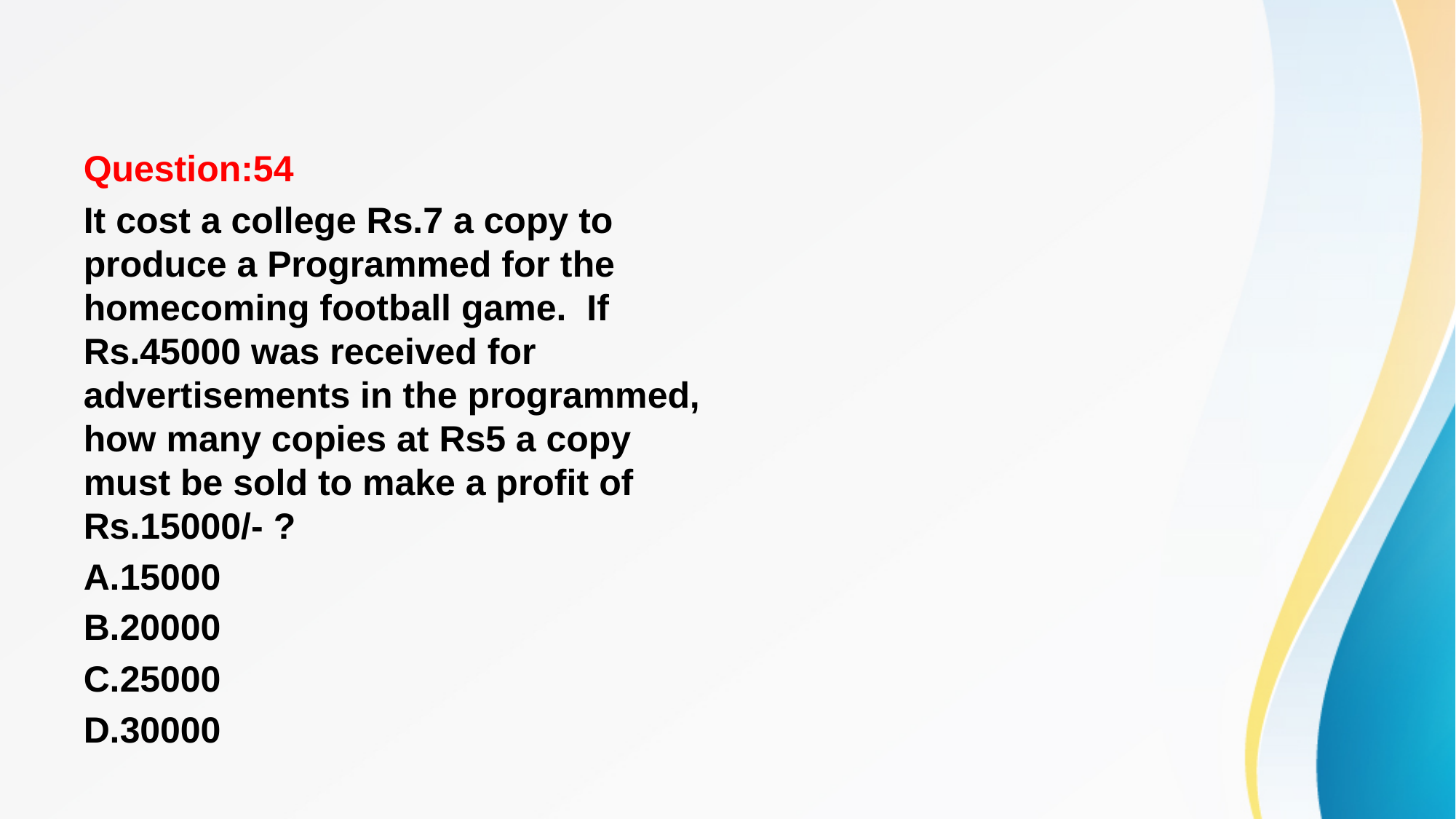

#
Question:54
It cost a college Rs.7 a copy to produce a Programmed for the homecoming football game.  If Rs.45000 was received for advertisements in the programmed, how many copies at Rs5 a copy must be sold to make a profit of Rs.15000/- ?
A.15000
B.20000
C.25000
D.30000